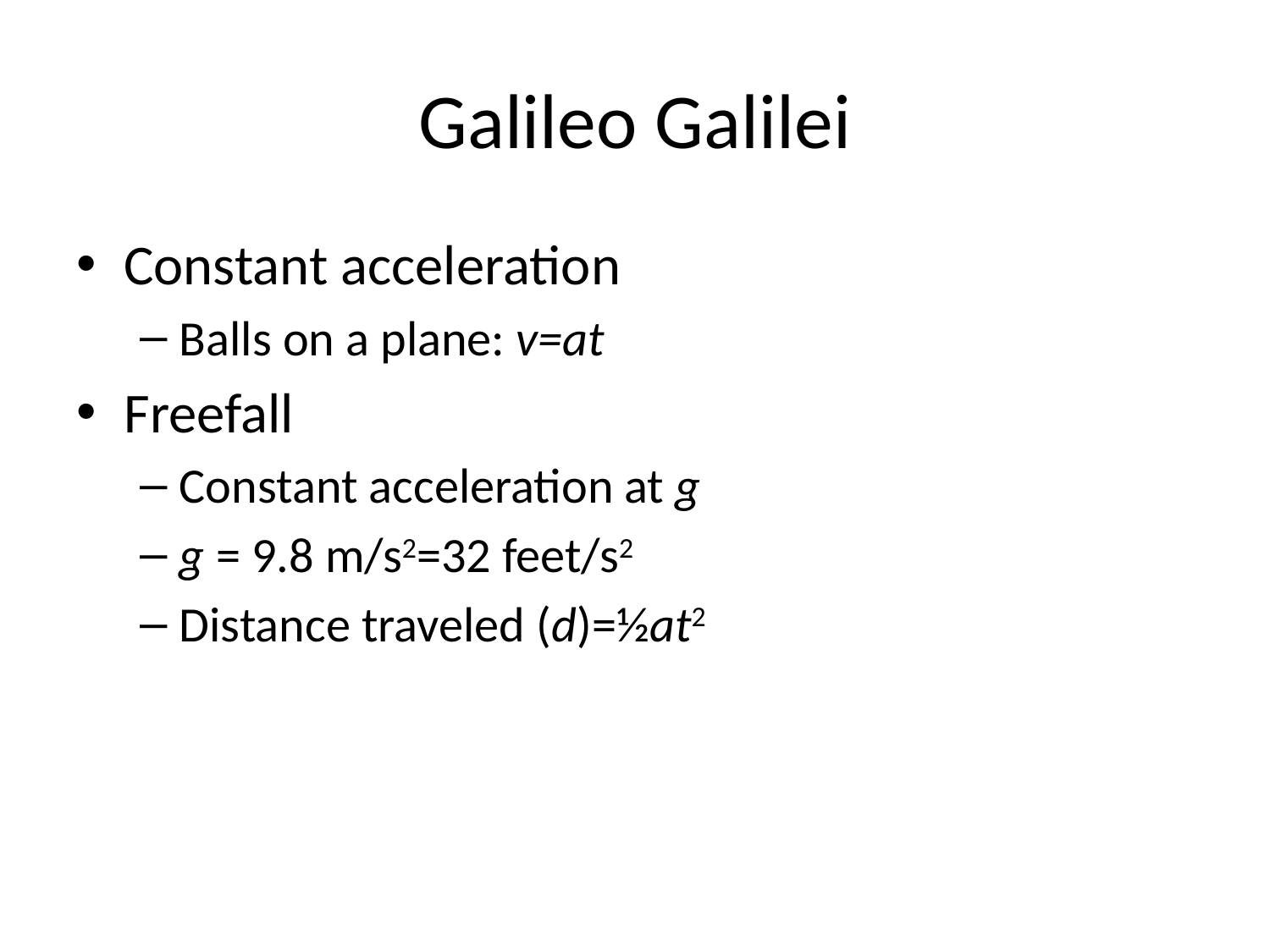

# Galileo Galilei
Constant acceleration
Balls on a plane: v=at
Freefall
Constant acceleration at g
g = 9.8 m/s2=32 feet/s2
Distance traveled (d)=½at2